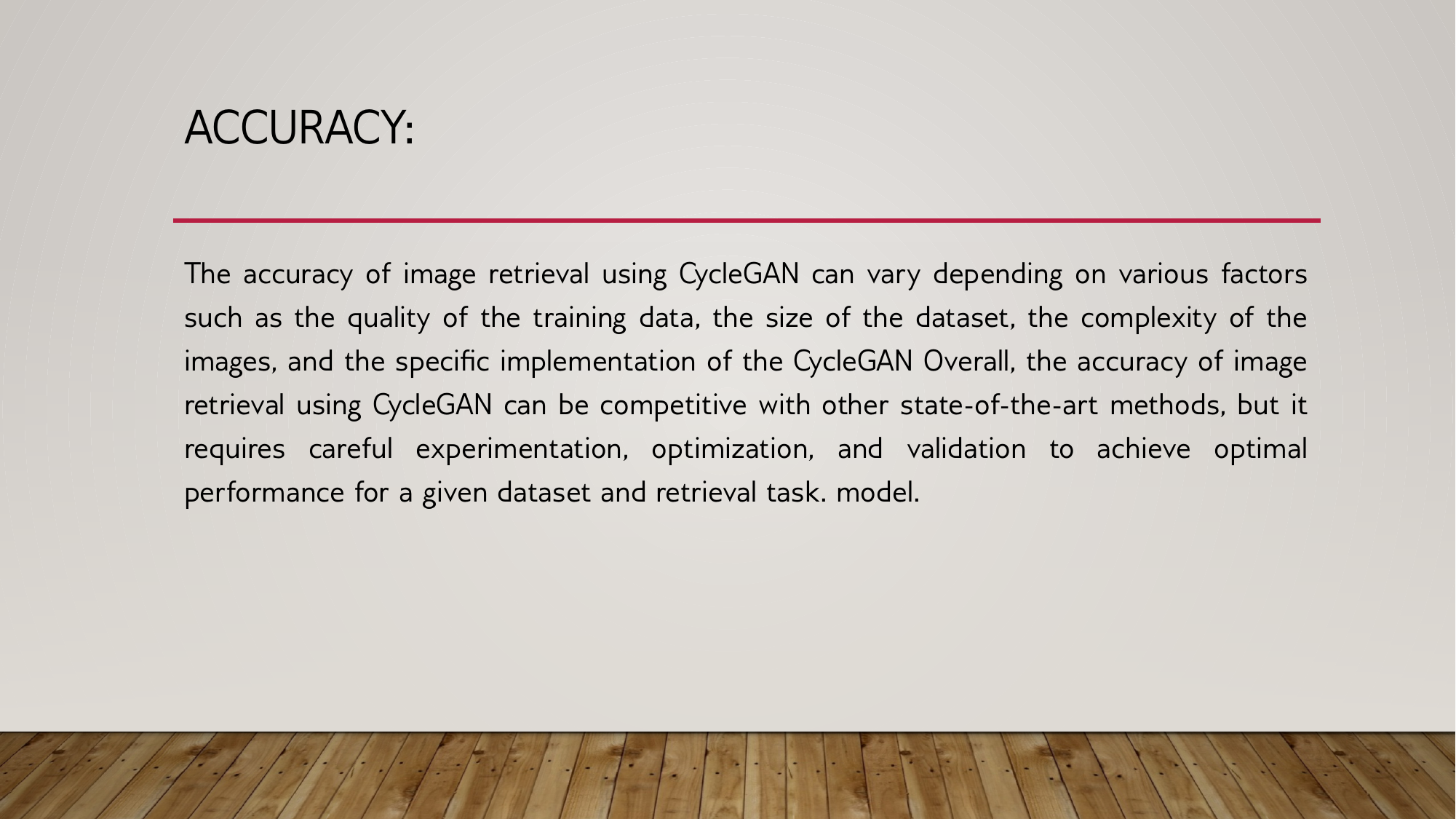

# Accuracy:
The accuracy of image retrieval using CycleGAN can vary depending on various factors such as the quality of the training data, the size of the dataset, the complexity of the images, and the specific implementation of the CycleGAN Overall, the accuracy of image retrieval using CycleGAN can be competitive with other state-of-the-art methods, but it requires careful experimentation, optimization, and validation to achieve optimal performance for a given dataset and retrieval task. model.